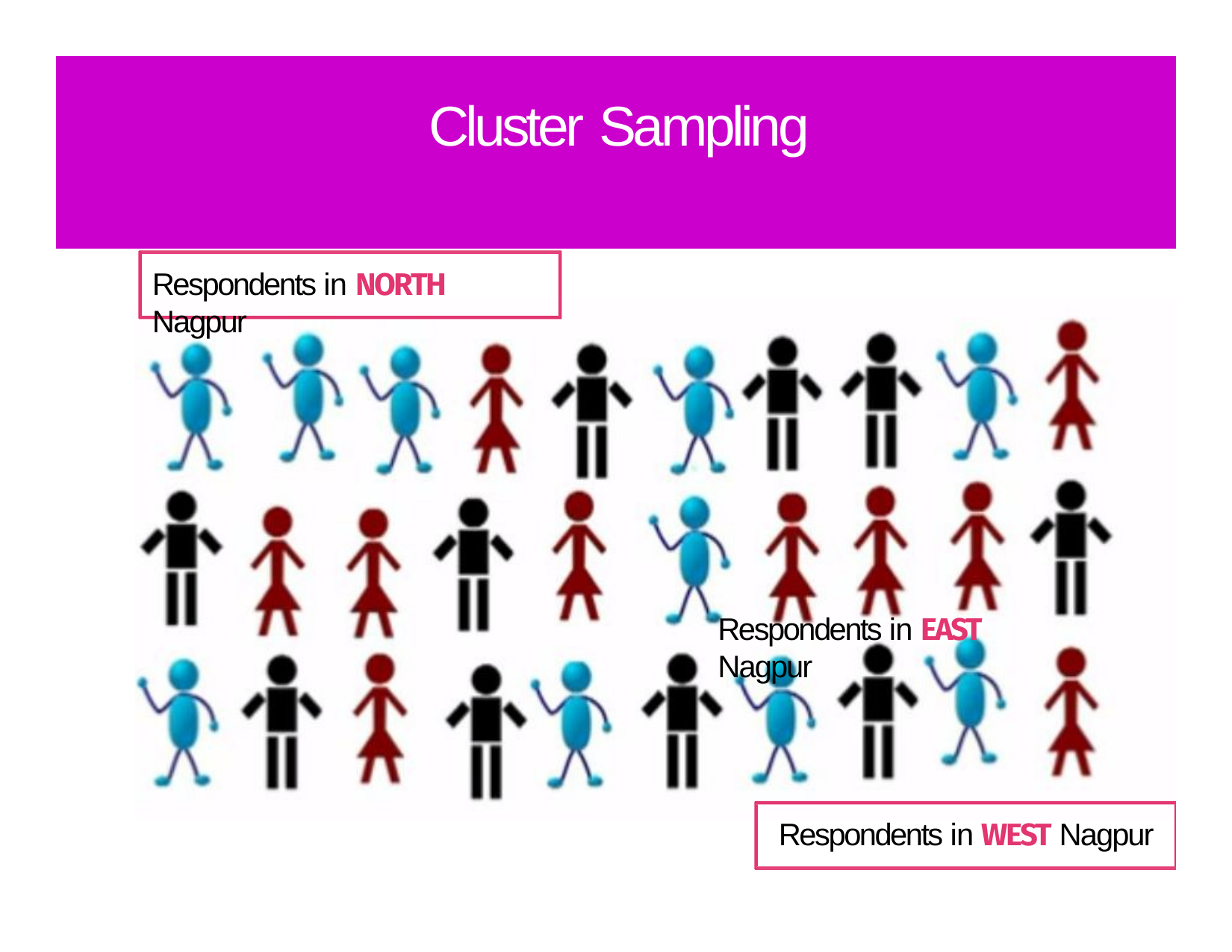

# Cluster Sampling

Respondents in NORTH Nagpur

Respondents in EAST Nagpur

Respondents in WEST Nagpur